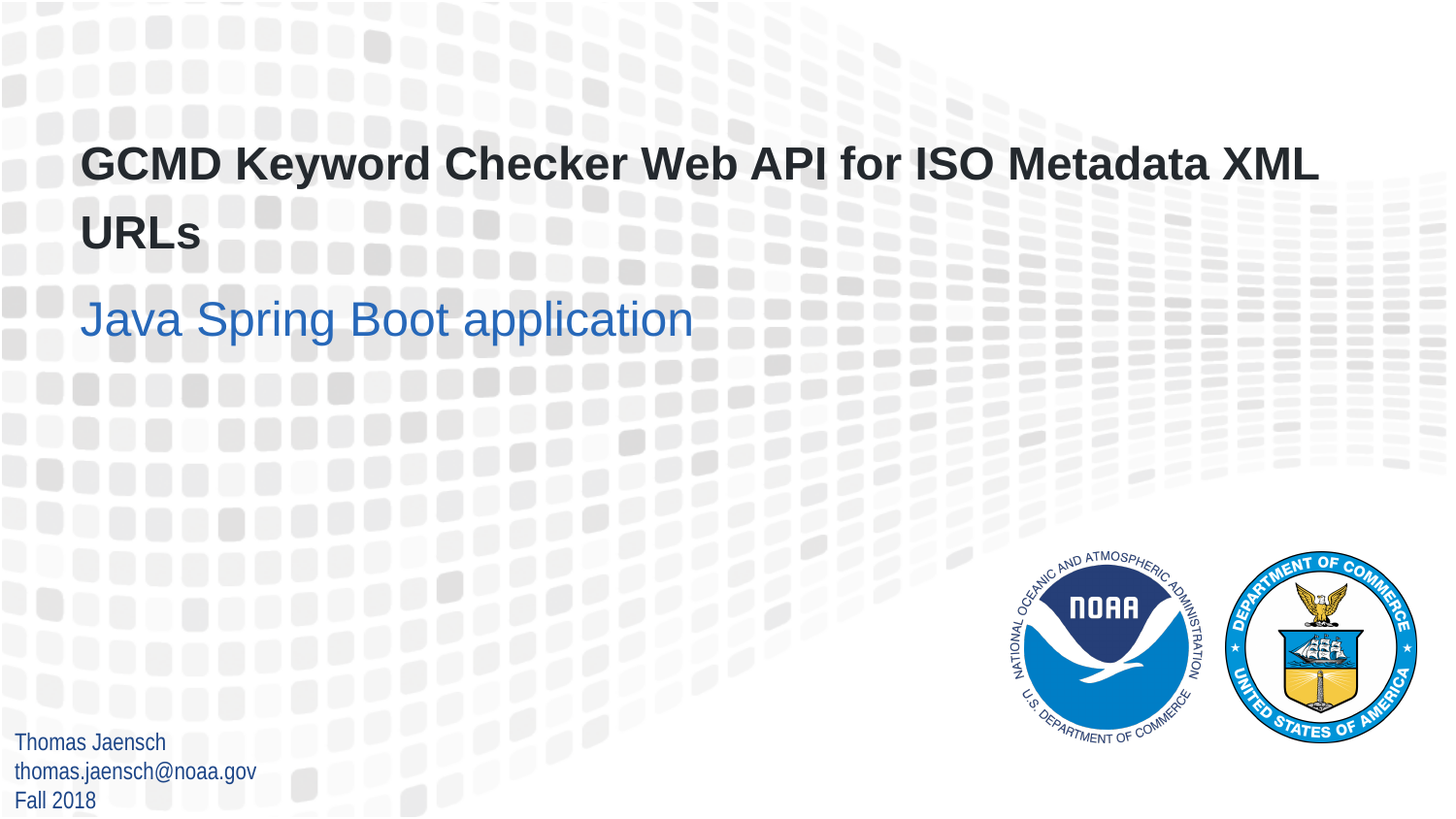

# GCMD Keyword Checker Web API for ISO Metadata XML URLs
Java Spring Boot application
Thomas Jaensch
thomas.jaensch@noaa.gov
Fall 2018